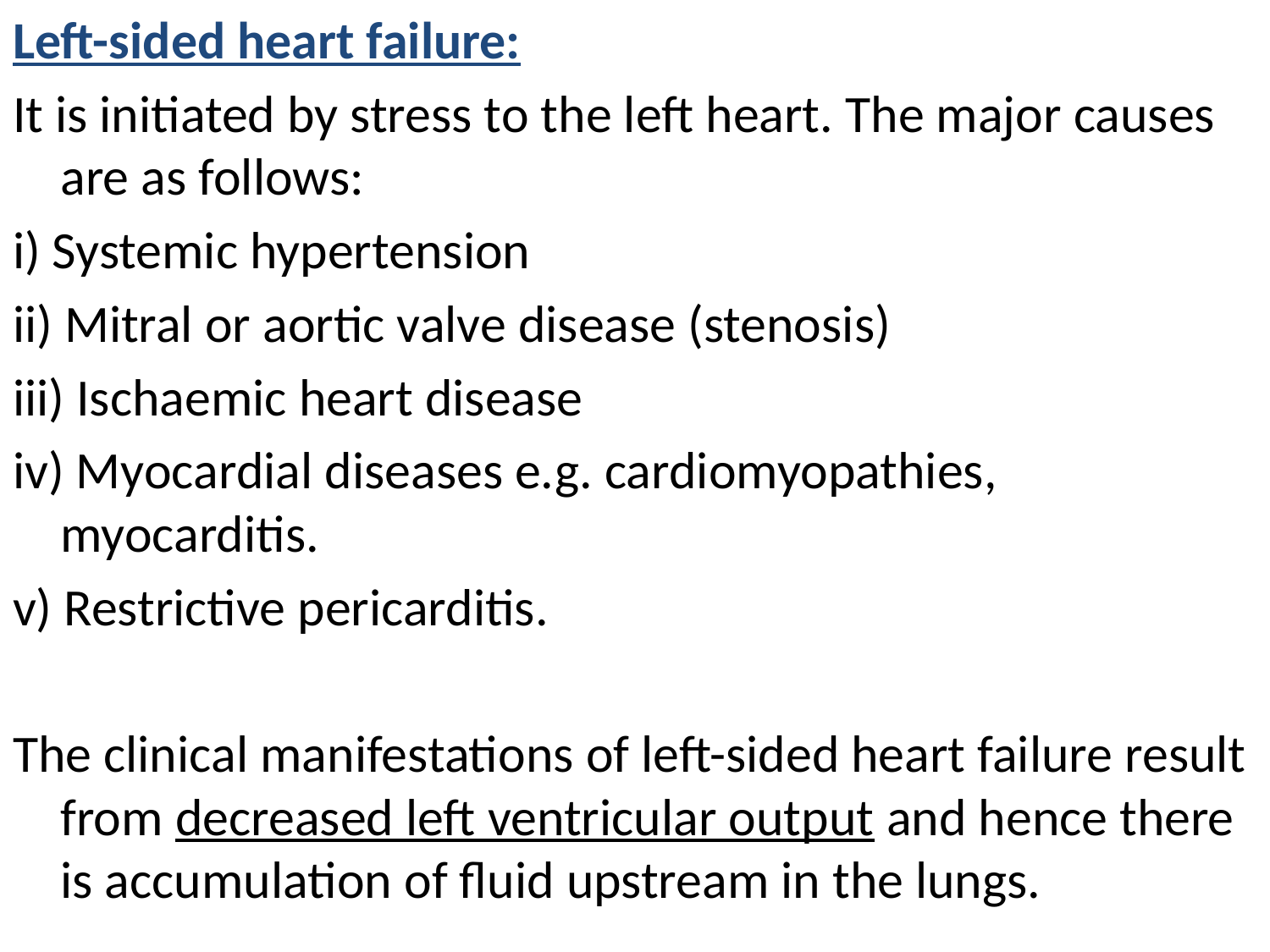

Left-sided heart failure:
It is initiated by stress to the left heart. The major causes are as follows:
i) Systemic hypertension
ii) Mitral or aortic valve disease (stenosis)
iii) Ischaemic heart disease
iv) Myocardial diseases e.g. cardiomyopathies, myocarditis.
v) Restrictive pericarditis.

The clinical manifestations of left-sided heart failure result from decreased left ventricular output and hence there is accumulation of fluid upstream in the lungs.